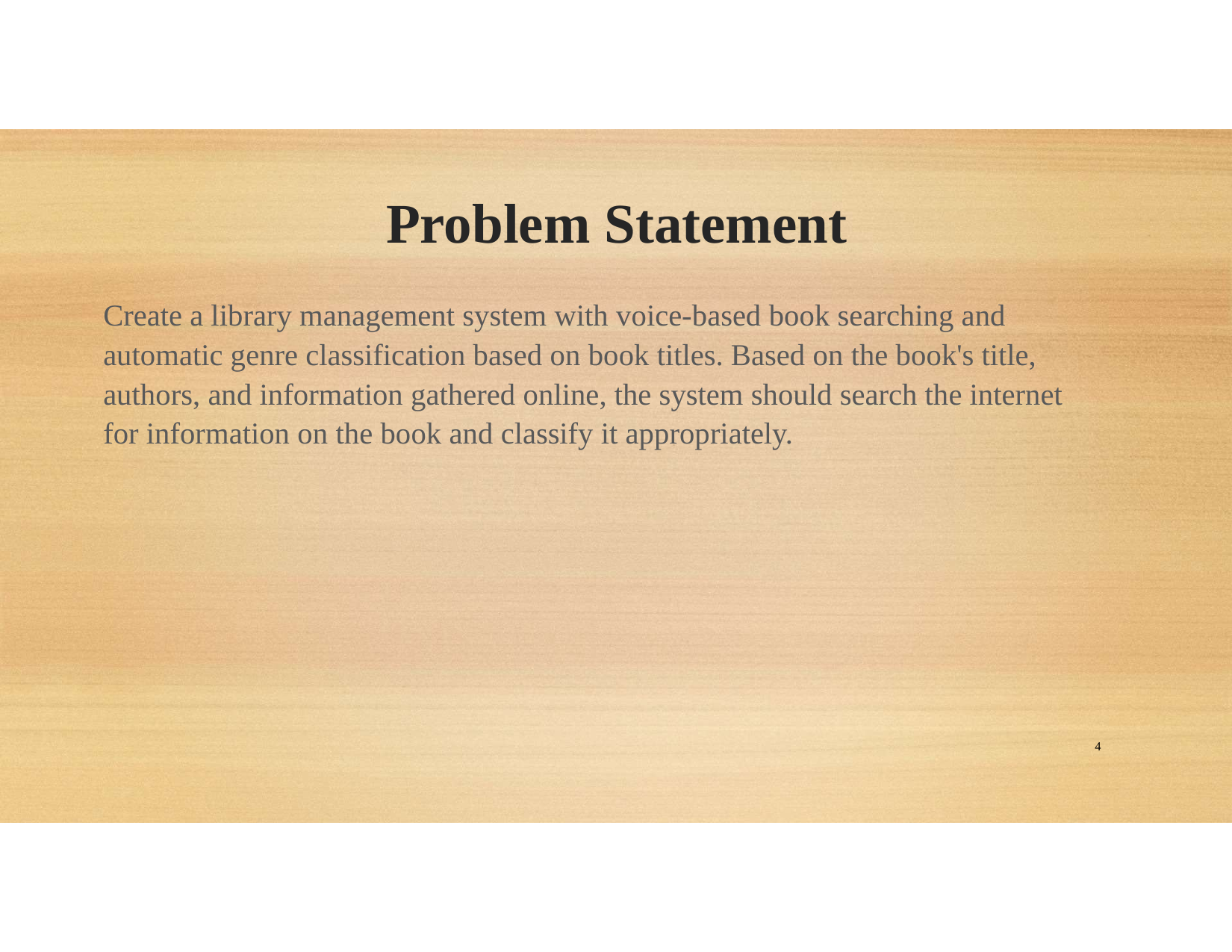

# Problem Statement
Create a library management system with voice-based book searching and automatic genre classification based on book titles. Based on the book's title, authors, and information gathered online, the system should search the internet for information on the book and classify it appropriately.

4